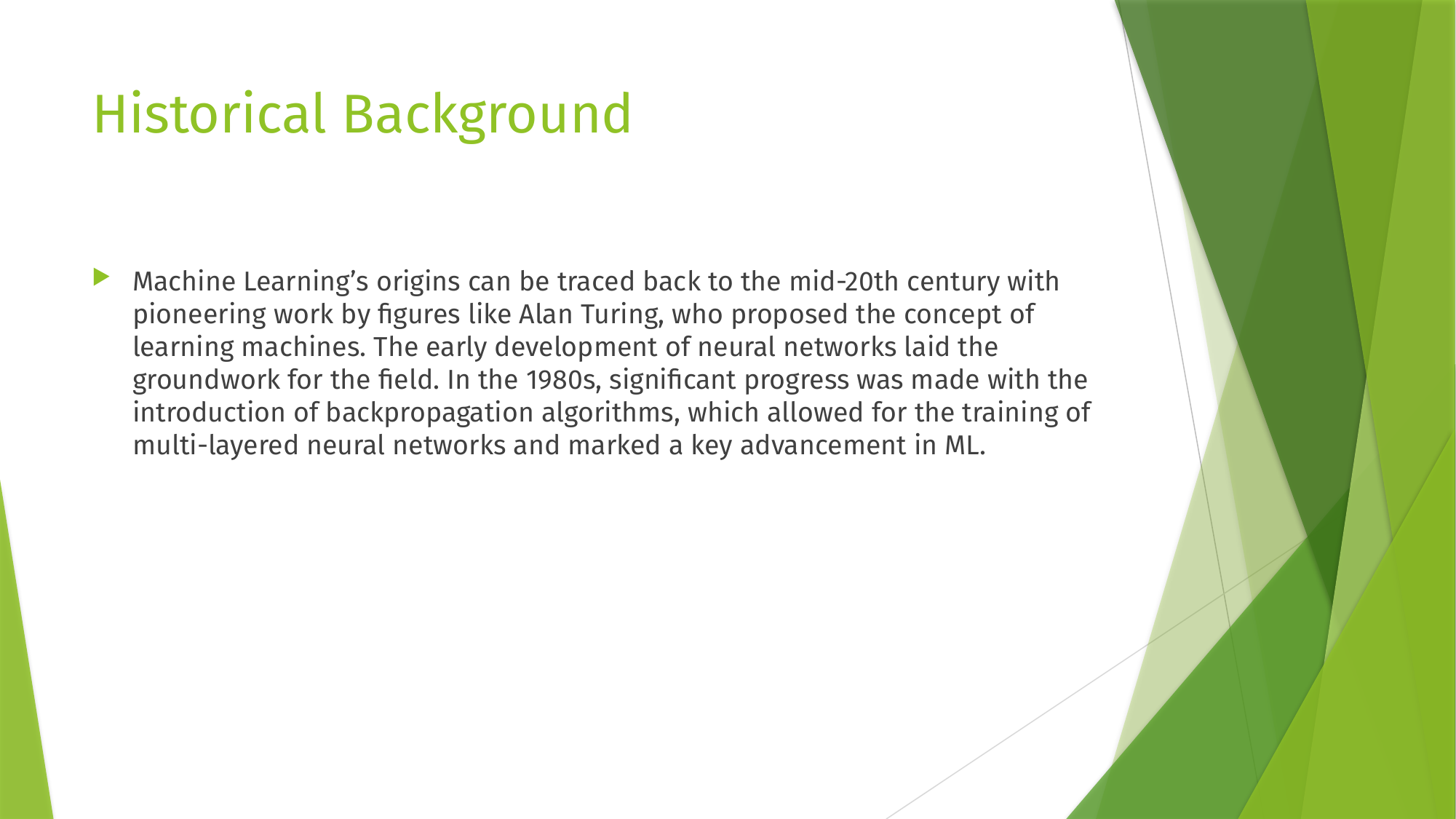

# Historical Background
Machine Learning’s origins can be traced back to the mid-20th century with pioneering work by figures like Alan Turing, who proposed the concept of learning machines. The early development of neural networks laid the groundwork for the field. In the 1980s, significant progress was made with the introduction of backpropagation algorithms, which allowed for the training of multi-layered neural networks and marked a key advancement in ML.